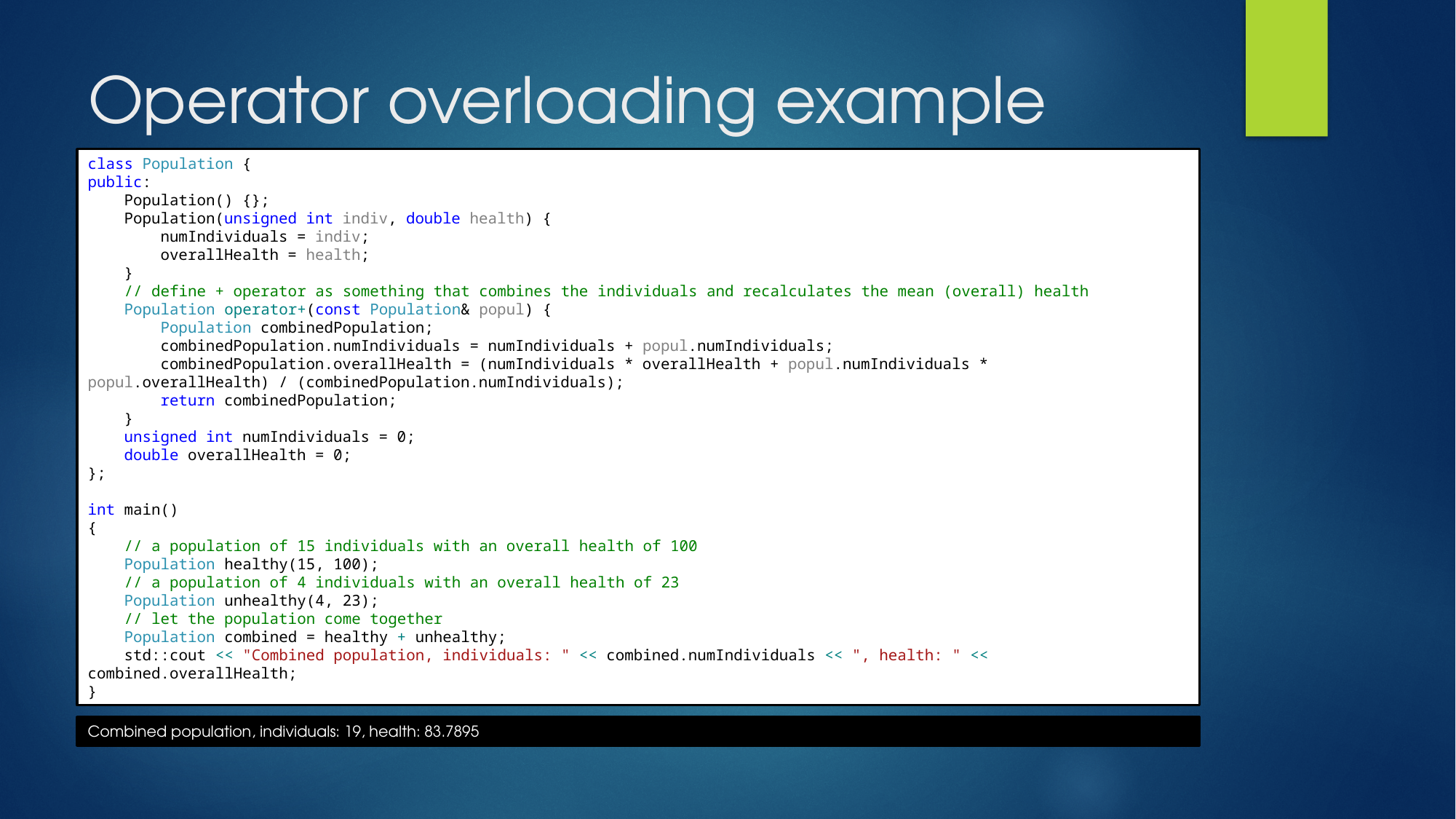

# Operator overloading example
class Population {
public:
    Population() {};
    Population(unsigned int indiv, double health) {
        numIndividuals = indiv;
        overallHealth = health;
    }
    // define + operator as something that combines the individuals and recalculates the mean (overall) health
    Population operator+(const Population& popul) {
        Population combinedPopulation;
        combinedPopulation.numIndividuals = numIndividuals + popul.numIndividuals;
        combinedPopulation.overallHealth = (numIndividuals * overallHealth + popul.numIndividuals * popul.overallHealth) / (combinedPopulation.numIndividuals);
        return combinedPopulation;
    }
    unsigned int numIndividuals = 0;
    double overallHealth = 0;
};

int main()
{
    // a population of 15 individuals with an overall health of 100
    Population healthy(15, 100);
    // a population of 4 individuals with an overall health of 23
    Population unhealthy(4, 23);
    // let the population come together
    Population combined = healthy + unhealthy;
    std::cout << "Combined population, individuals: " << combined.numIndividuals << ", health: " << combined.overallHealth;
}

Combined population, individuals: 19, health: 83.7895